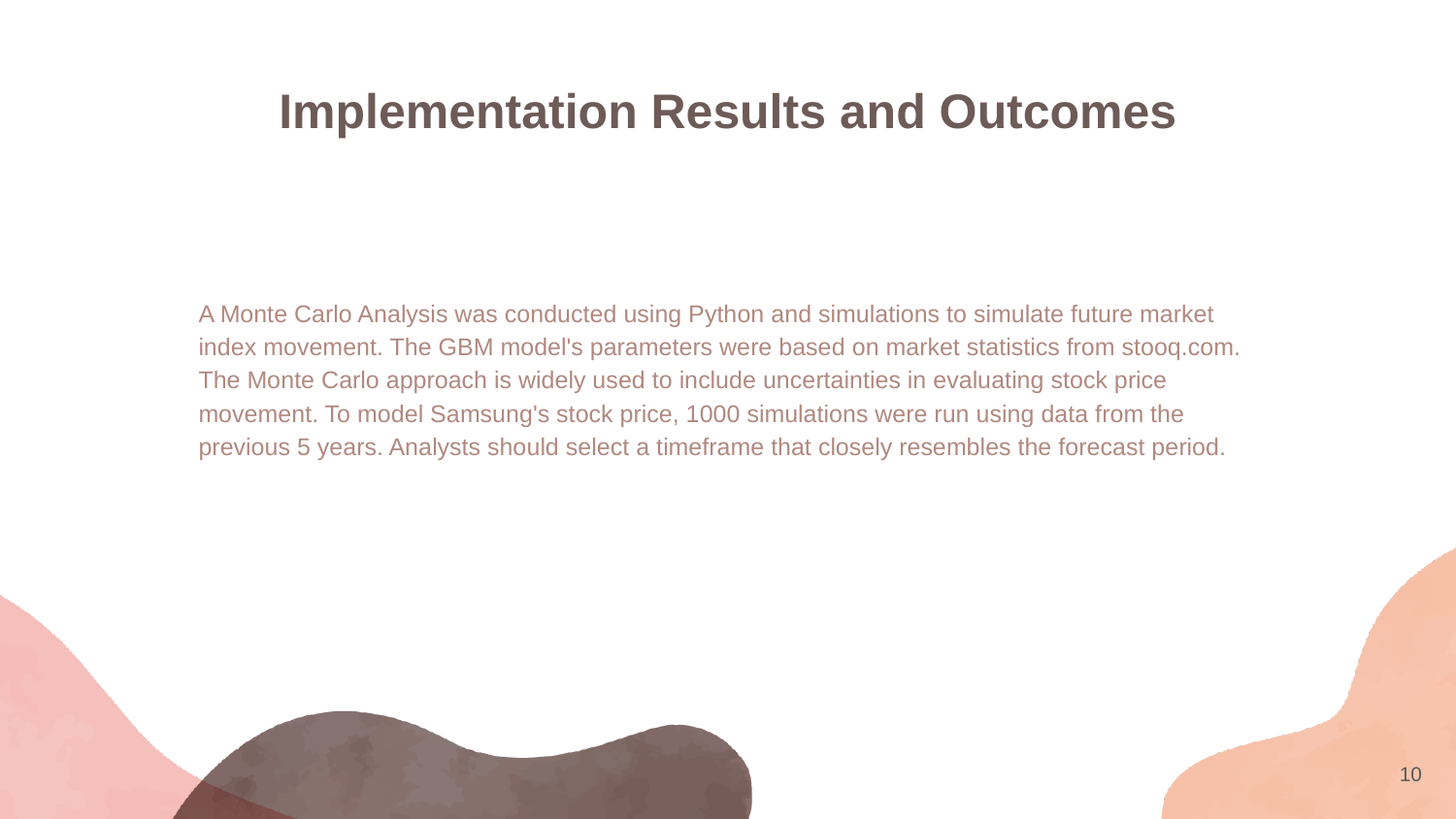

# Implementation Results and Outcomes
A Monte Carlo Analysis was conducted using Python and simulations to simulate future market index movement. The GBM model's parameters were based on market statistics from stooq.com. The Monte Carlo approach is widely used to include uncertainties in evaluating stock price movement. To model Samsung's stock price, 1000 simulations were run using data from the previous 5 years. Analysts should select a timeframe that closely resembles the forecast period.
10